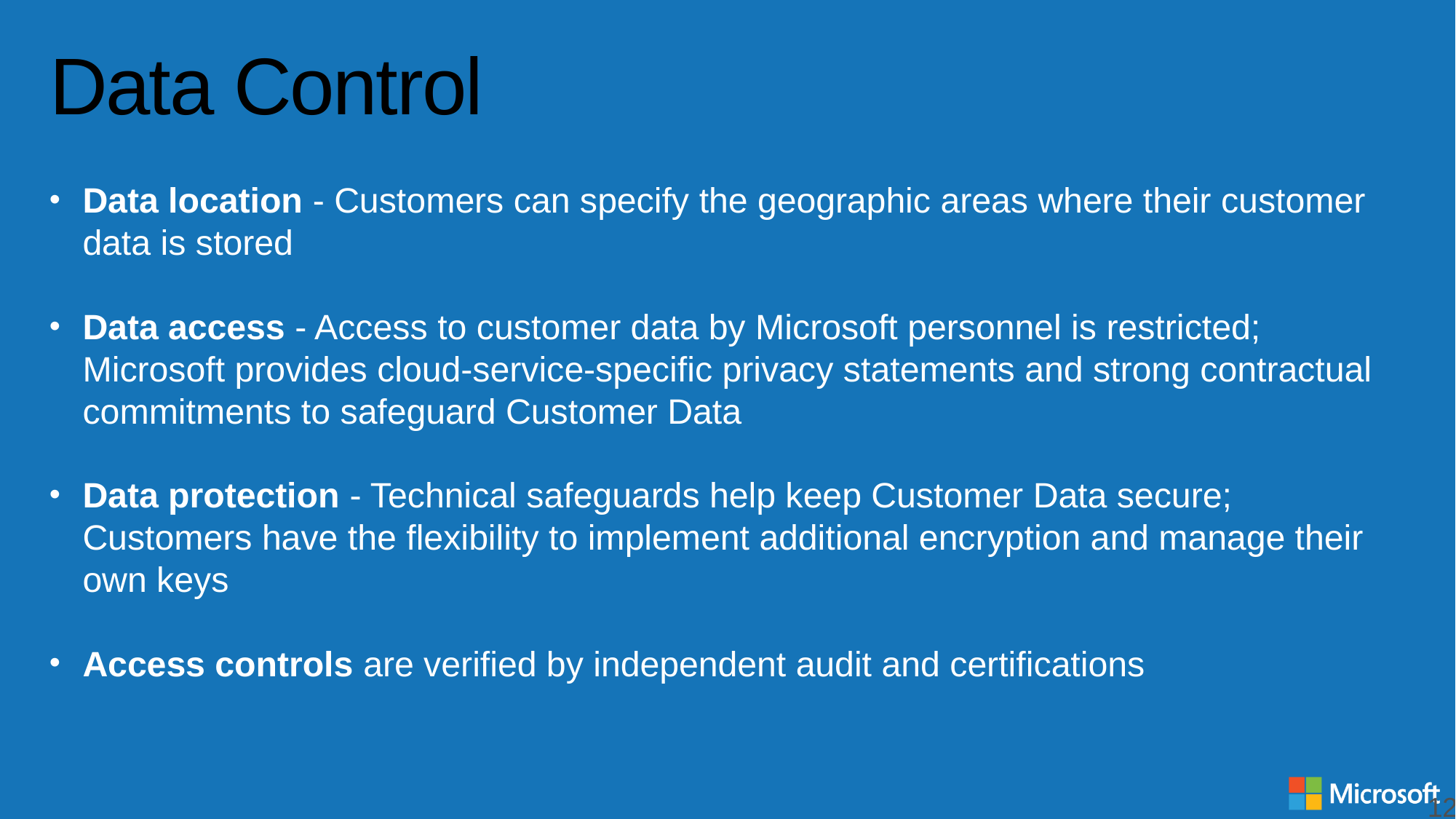

# Data Control
Data location - Customers can specify the geographic areas where their customer data is stored

Data access - Access to customer data by Microsoft personnel is restricted; Microsoft provides cloud-service-specific privacy statements and strong contractual commitments to safeguard Customer Data

Data protection - Technical safeguards help keep Customer Data secure; Customers have the flexibility to implement additional encryption and manage their own keys

Access controls are verified by independent audit and certifications
12